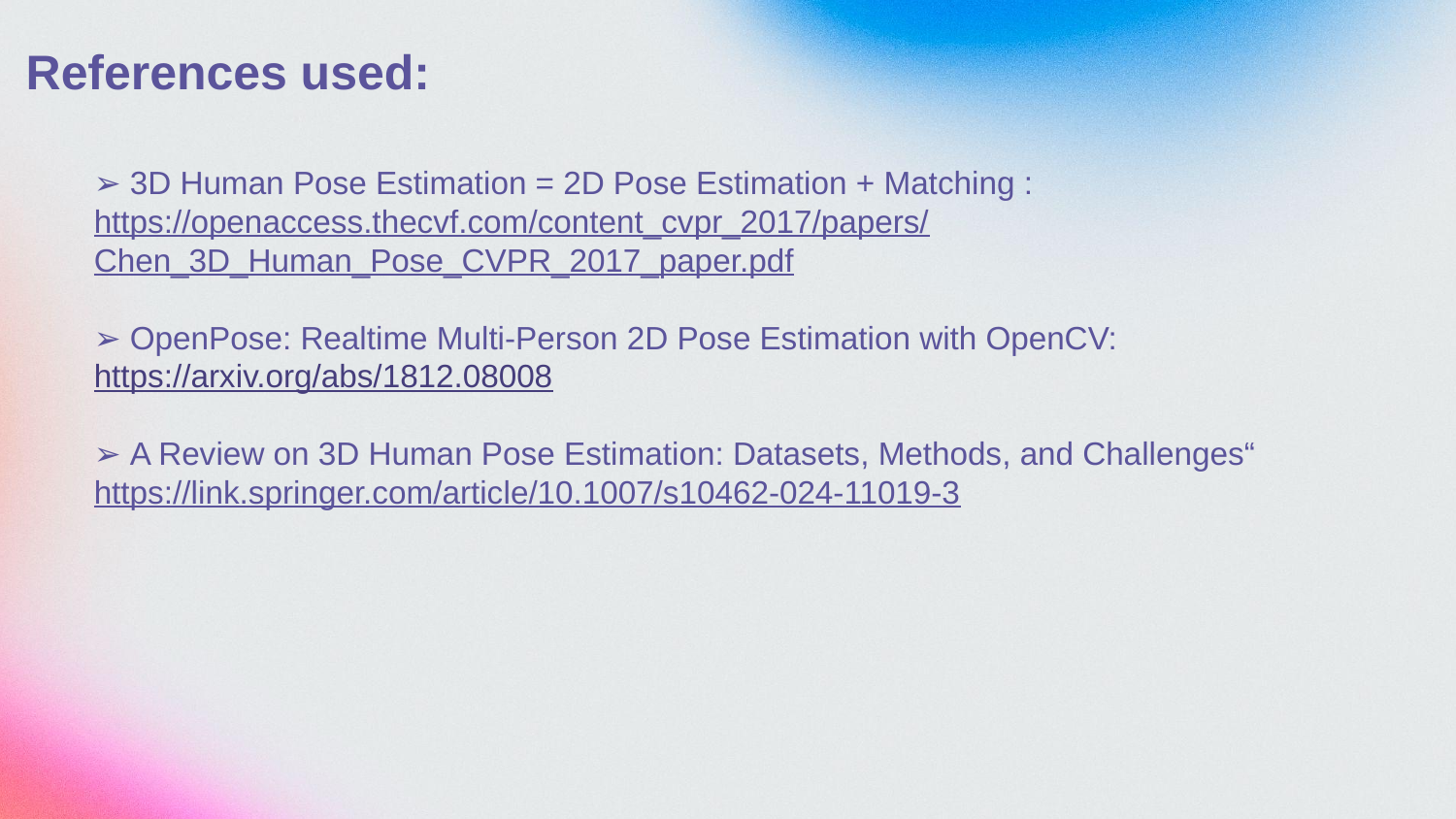

# References used:
➢ 3D Human Pose Estimation = 2D Pose Estimation + Matching :
https://openaccess.thecvf.com/content_cvpr_2017/papers/Chen_3D_Human_Pose_CVPR_2017_paper.pdf

➢ OpenPose: Realtime Multi-Person 2D Pose Estimation with OpenCV:
https://arxiv.org/abs/1812.08008

➢ A Review on 3D Human Pose Estimation: Datasets, Methods, and Challenges“ https://link.springer.com/article/10.1007/s10462-024-11019-3